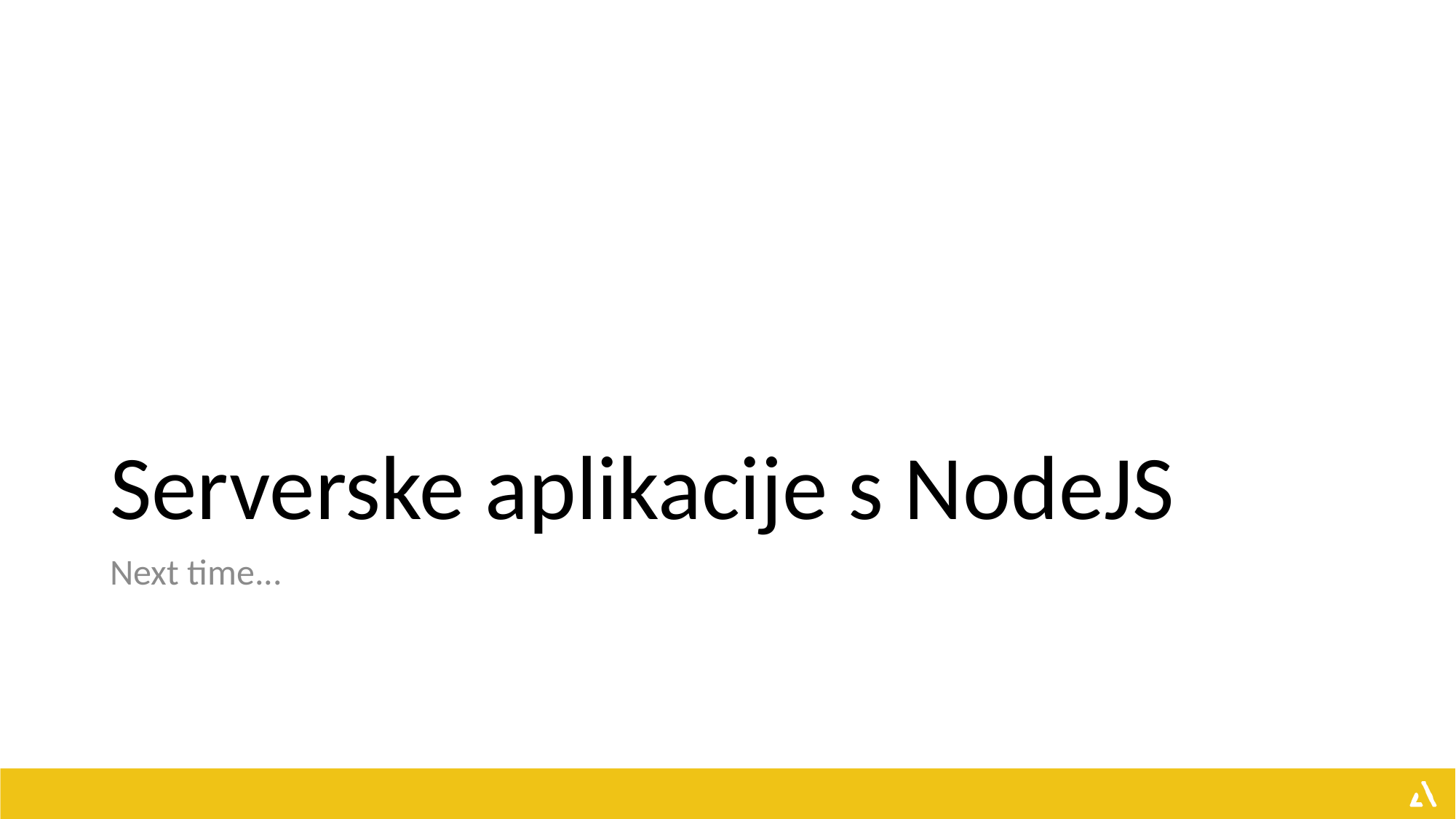

# Serverske aplikacije s NodeJS
Next time...